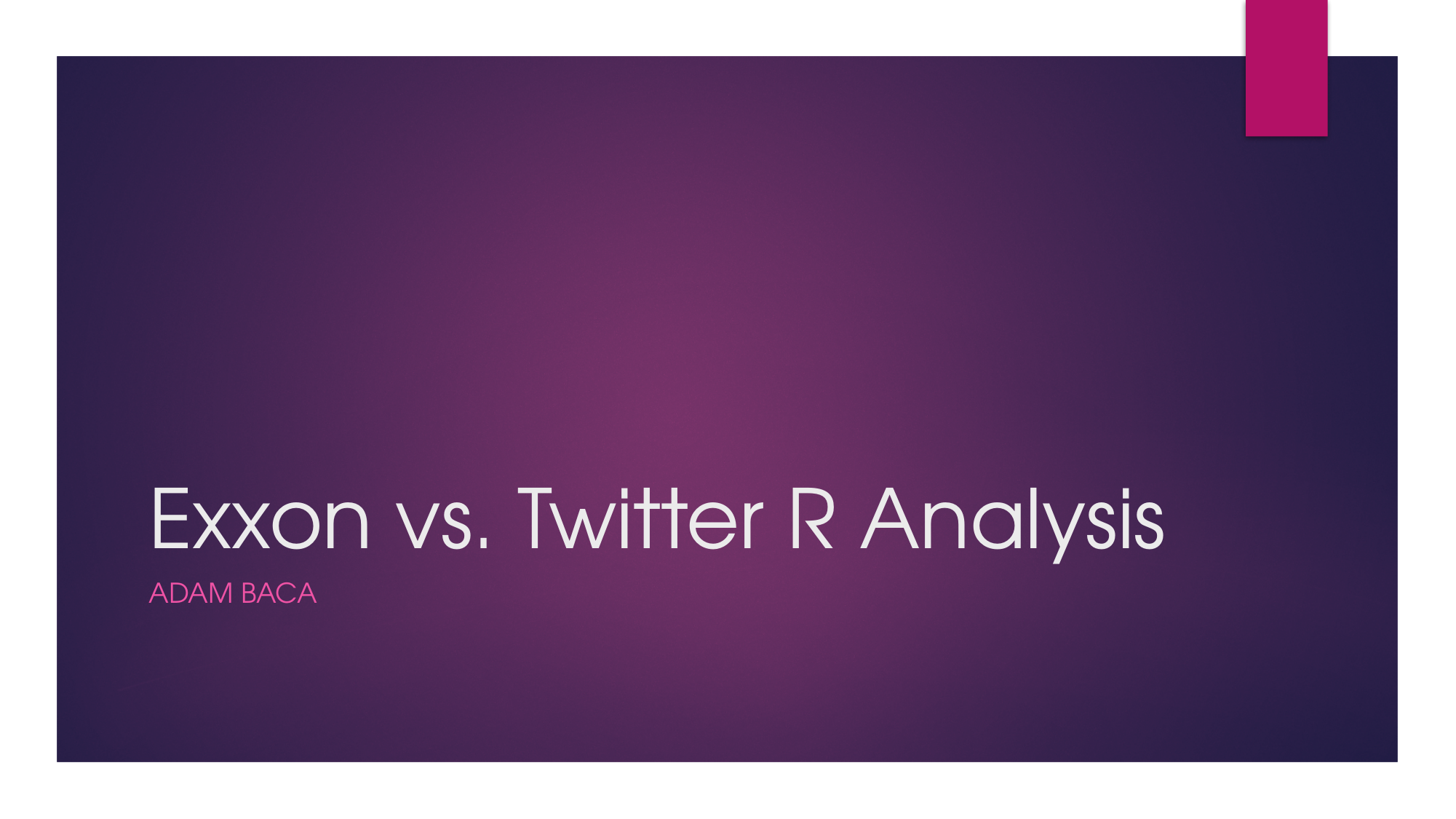

# Exxon vs. Twitter R Analysis
Adam Baca